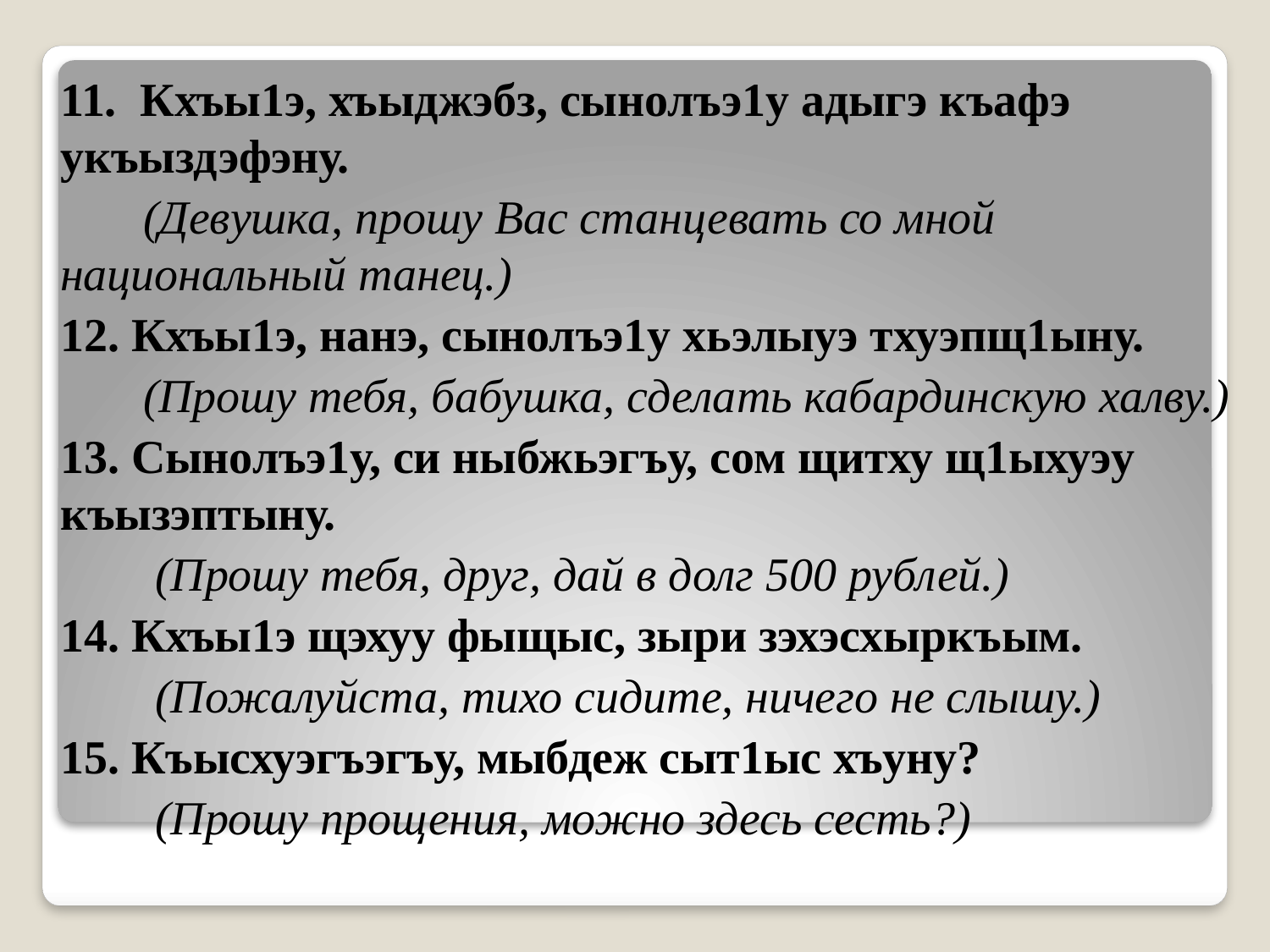

11.  Кхъы1э, хъыджэбз, сынолъэ1у адыгэ къафэ укъыздэфэну.
       (Девушка, прошу Вас станцевать со мной национальный танец.)
12. Кхъы1э, нанэ, сынолъэ1у хьэлыуэ тхуэпщ1ыну.
       (Прошу тебя, бабушка, сделать кабардинскую халву.)
13. Сынолъэ1у, си ныбжьэгъу, сом щитху щ1ыхуэу къызэптыну.
        (Прошу тебя, друг, дай в долг 500 рублей.)
14. Кхъы1э щэхуу фыщыс, зыри зэхэсхыркъым.
        (Пожалуйста, тихо сидите, ничего не слышу.)
15. Къысхуэгъэгъу, мыбдеж сыт1ыс хъуну?
        (Прошу прощения, можно здесь сесть?)